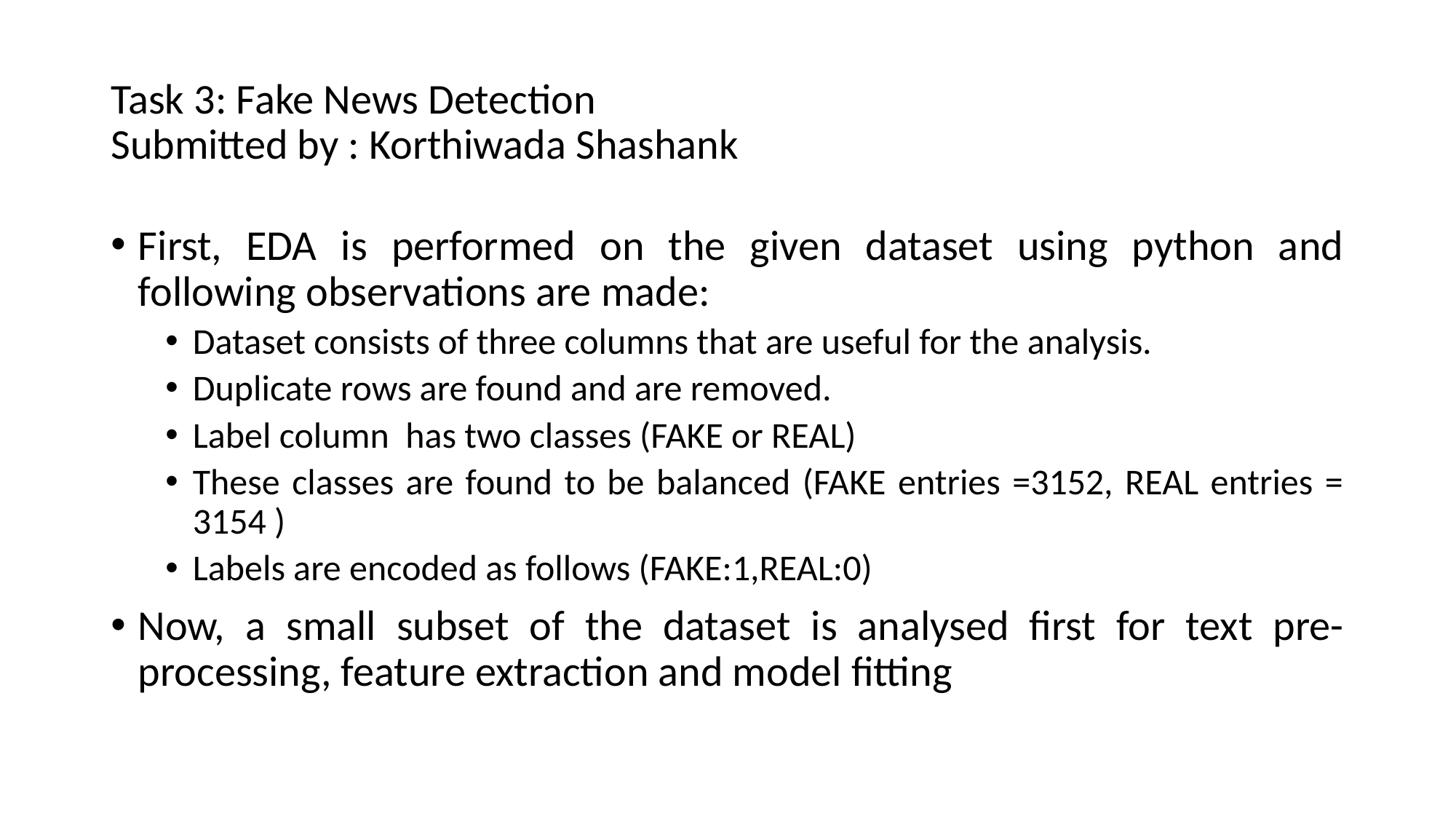

# Task 3: Fake News Detection Submitted by : Korthiwada Shashank
First, EDA is performed on the given dataset using python and following observations are made:
Dataset consists of three columns that are useful for the analysis.
Duplicate rows are found and are removed.
Label column  has two classes (FAKE or REAL)
These classes are found to be balanced (FAKE entries =3152, REAL entries = 3154 )
Labels are encoded as follows (FAKE:1,REAL:0)
Now, a small subset of the dataset is analysed first for text pre-processing, feature extraction and model fitting